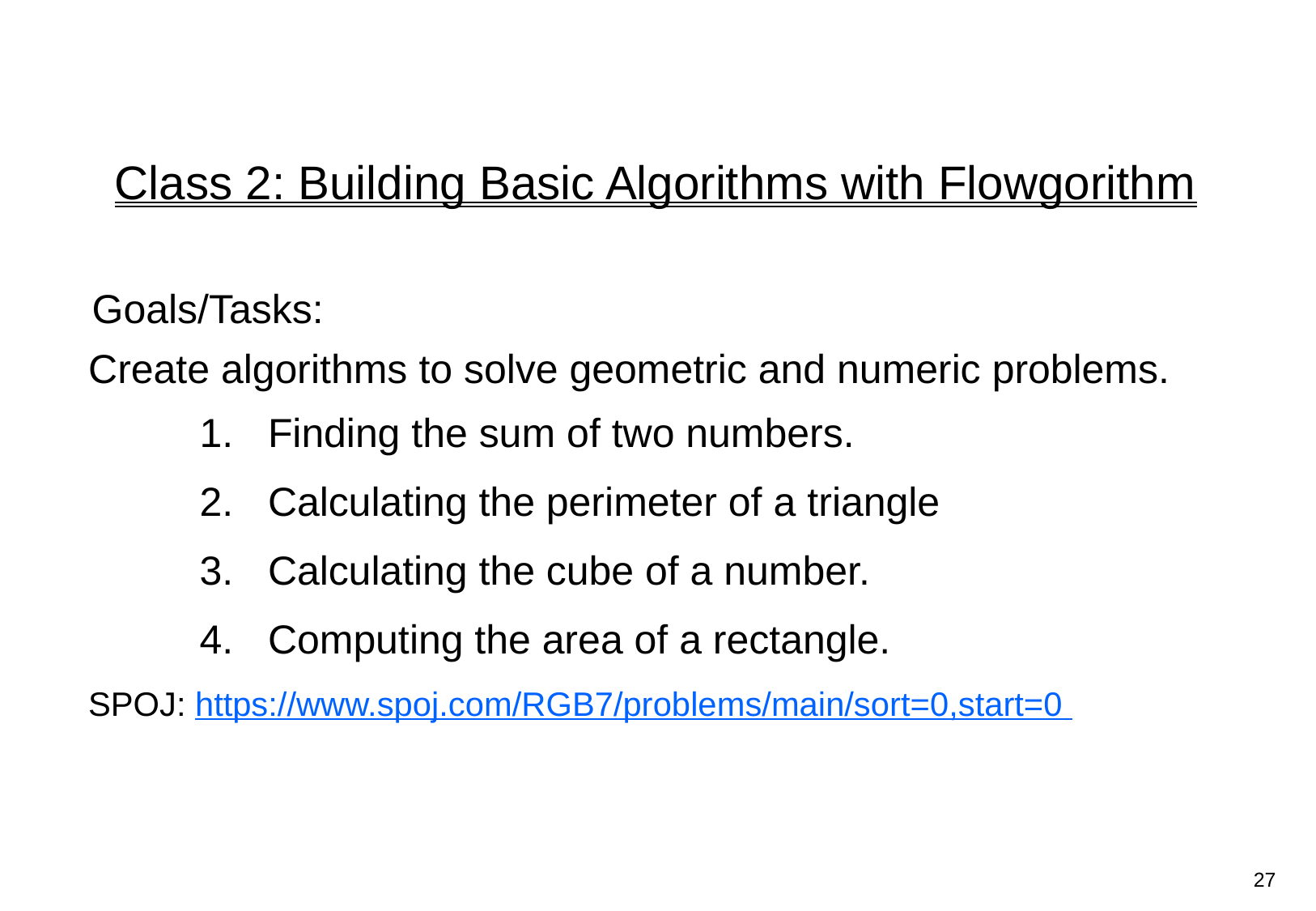

# Class 2: Building Basic Algorithms with Flowgorithm
Goals/Tasks:
Create algorithms to solve geometric and numeric problems.
Finding the sum of two numbers.
Calculating the perimeter of a triangle
Calculating the cube of a number.
Computing the area of a rectangle.
SPOJ: https://www.spoj.com/RGB7/problems/main/sort=0,start=0
27